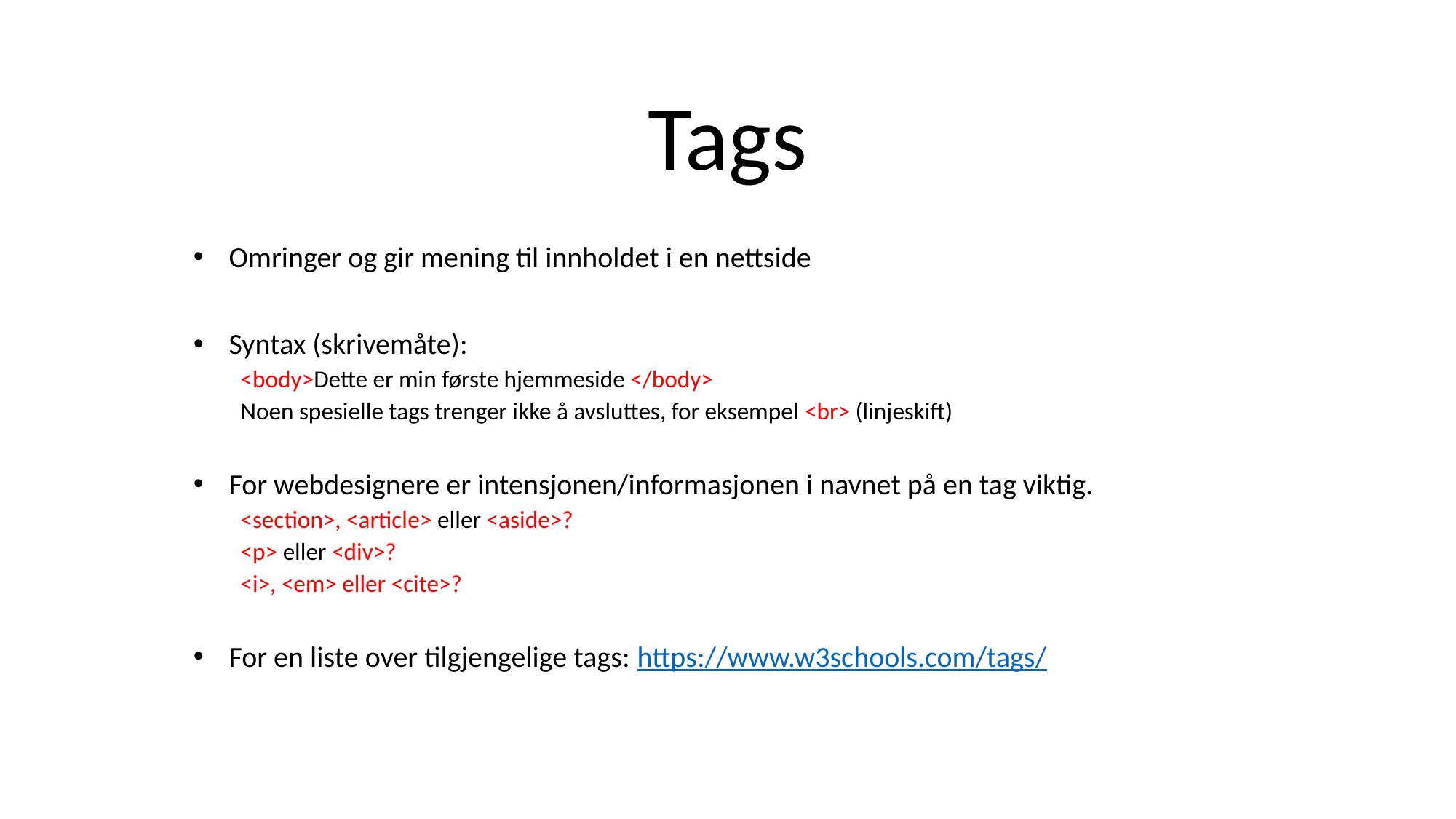

# Tags
Omringer og gir mening til innholdet i en nettside

Syntax (skrivemåte):
<body>Dette er min første hjemmeside </body>
Noen spesielle tags trenger ikke å avsluttes, for eksempel <br> (linjeskift)

For webdesignere er intensjonen/informasjonen i navnet på en tag viktig.
<section>, <article> eller <aside>?
<p> eller <div>?
<i>, <em> eller <cite>?

For en liste over tilgjengelige tags: https://www.w3schools.com/tags/